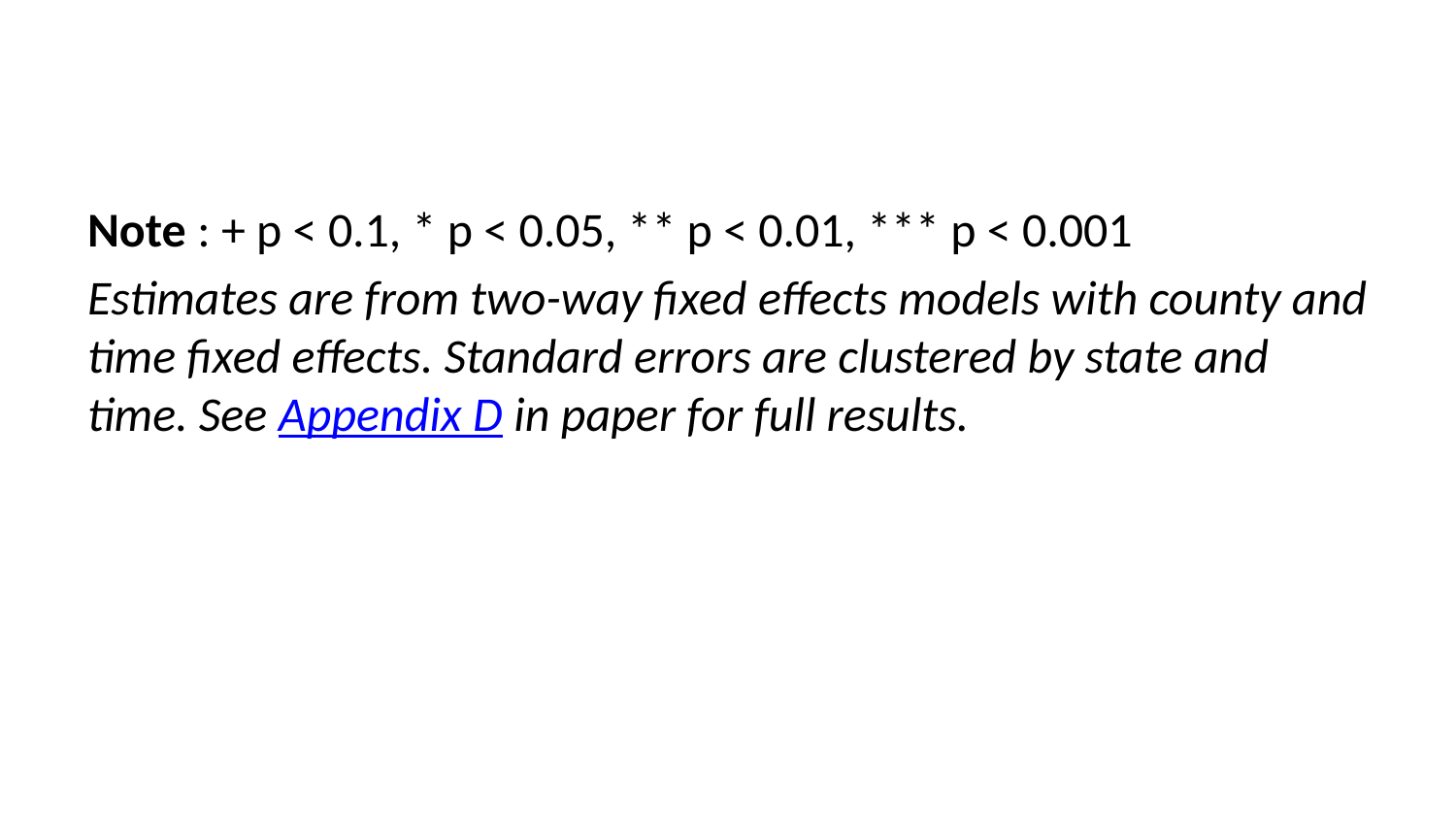

# Note : + p < 0.1, * p < 0.05, ** p < 0.01, *** p < 0.001
Estimates are from two-way fixed effects models with county and time fixed effects. Standard errors are clustered by state and time. See Appendix D in paper for full results.